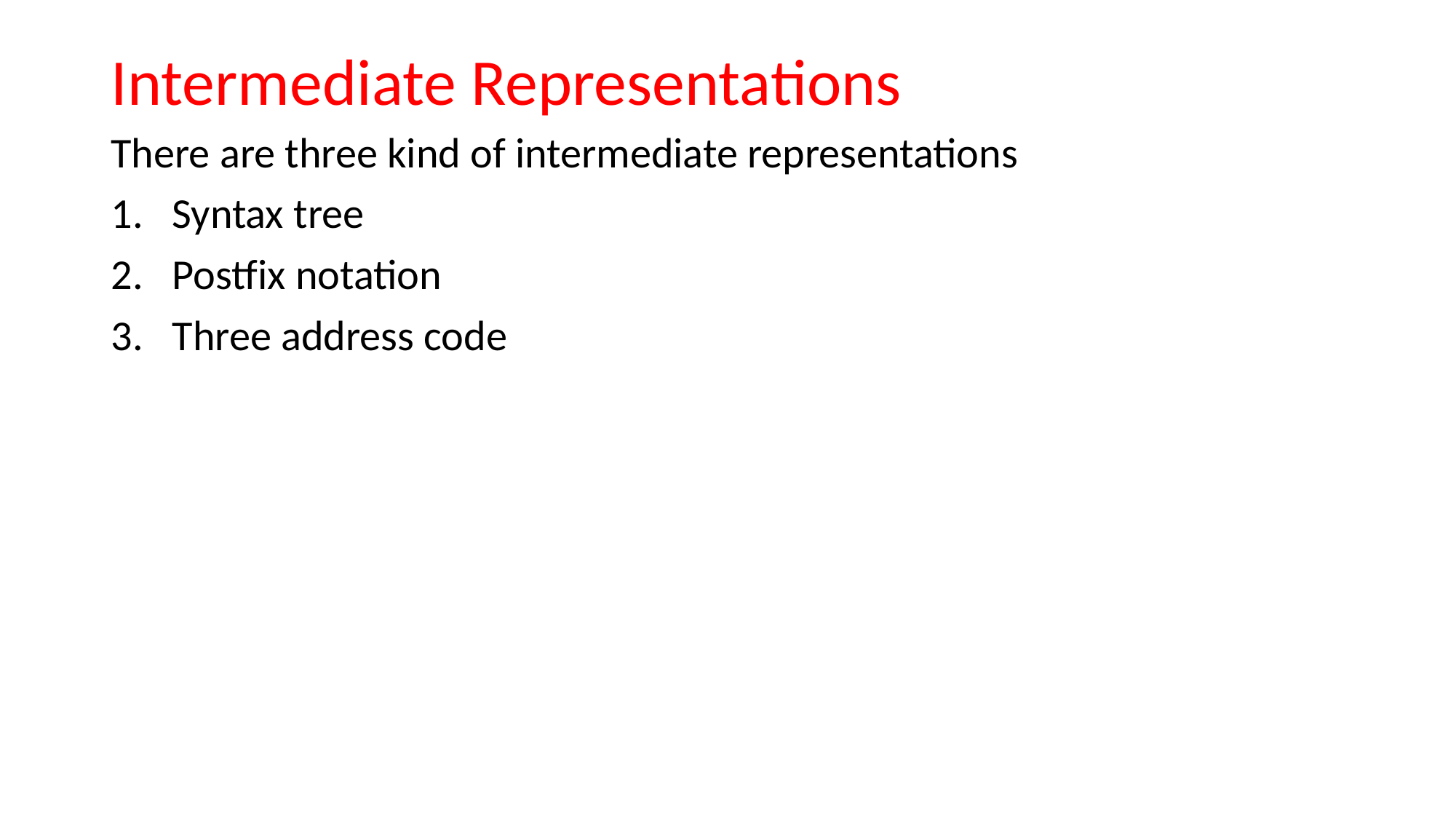

# Intermediate Representations
There are three kind of intermediate representations
Syntax tree
Postfix notation
Three address code